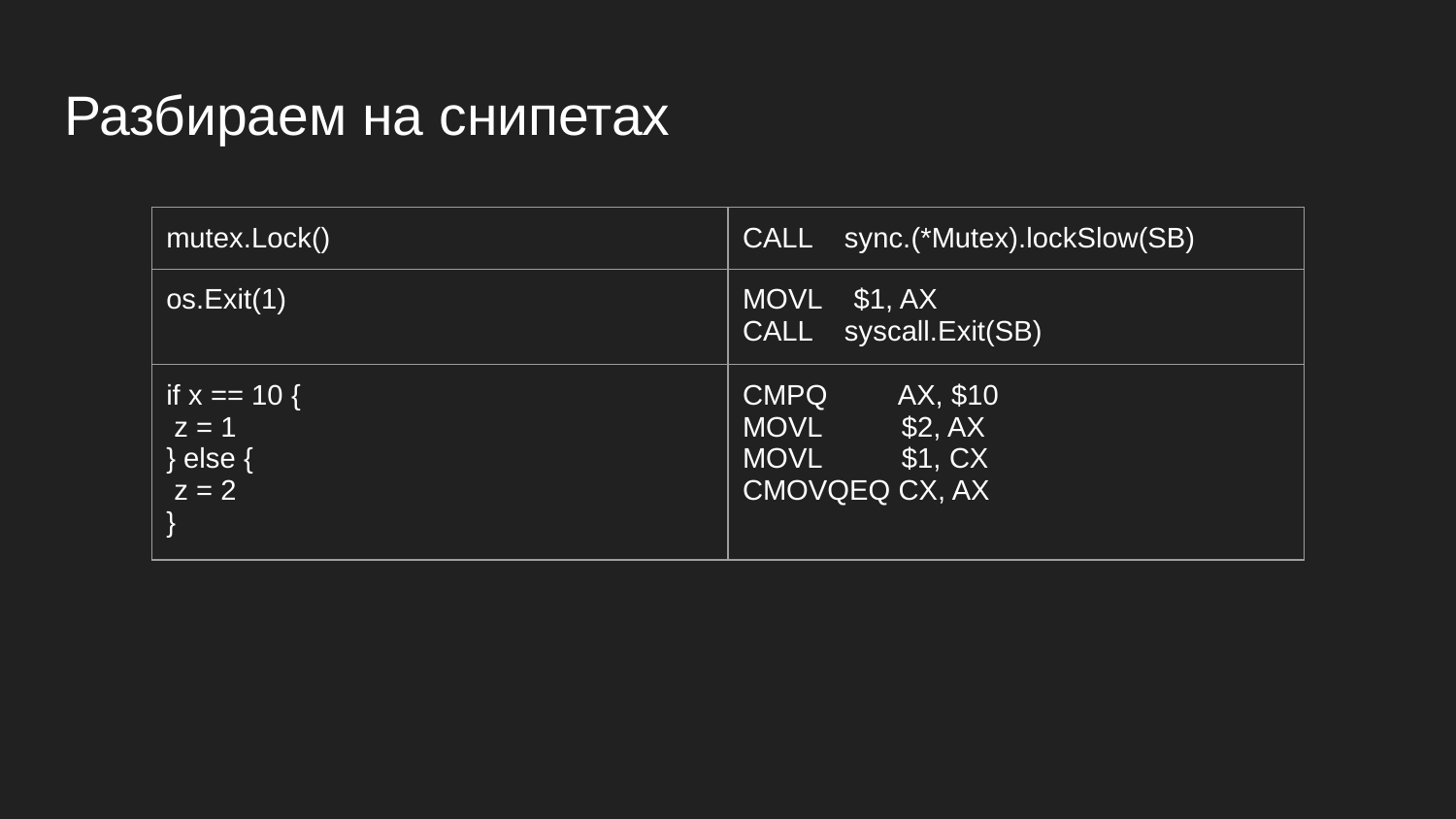

# Разбираем на снипетах
| mutex.Lock() | CALL sync.(\*Mutex).lockSlow(SB) |
| --- | --- |
| os.Exit(1) | MOVL $1, AX CALL syscall.Exit(SB) |
| if x == 10 { z = 1 } else { z = 2 } | CMPQ AX, $10 MOVL $2, AX MOVL $1, CX CMOVQEQ CX, AX |